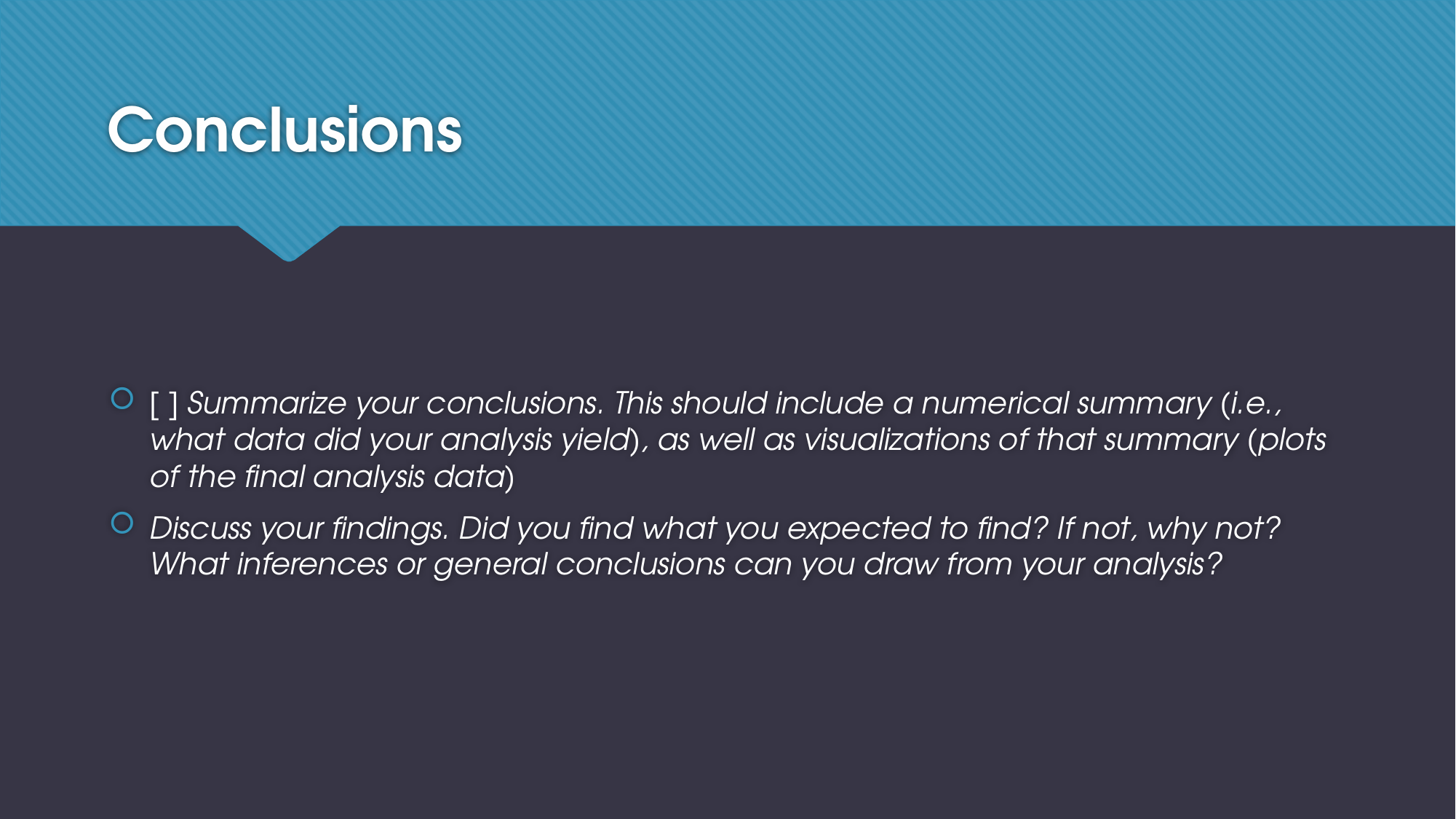

# Conclusions
[ ] Summarize your conclusions. This should include a numerical summary (i.e., what data did your analysis yield), as well as visualizations of that summary (plots of the final analysis data)
Discuss your findings. Did you find what you expected to find? If not, why not? What inferences or general conclusions can you draw from your analysis?